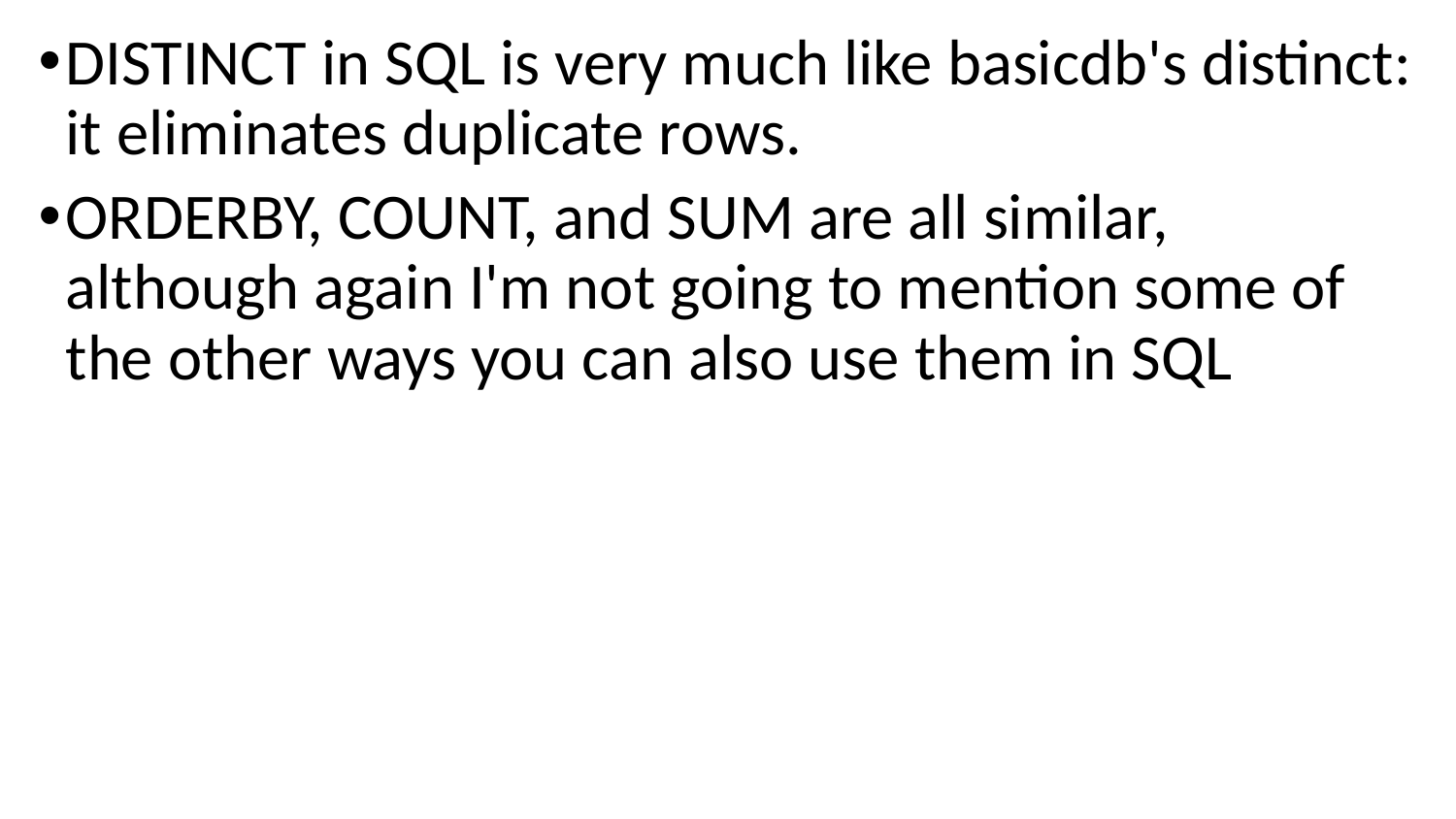

DISTINCT in SQL is very much like basicdb's distinct: it eliminates duplicate rows.
ORDERBY, COUNT, and SUM are all similar, although again I'm not going to mention some of the other ways you can also use them in SQL